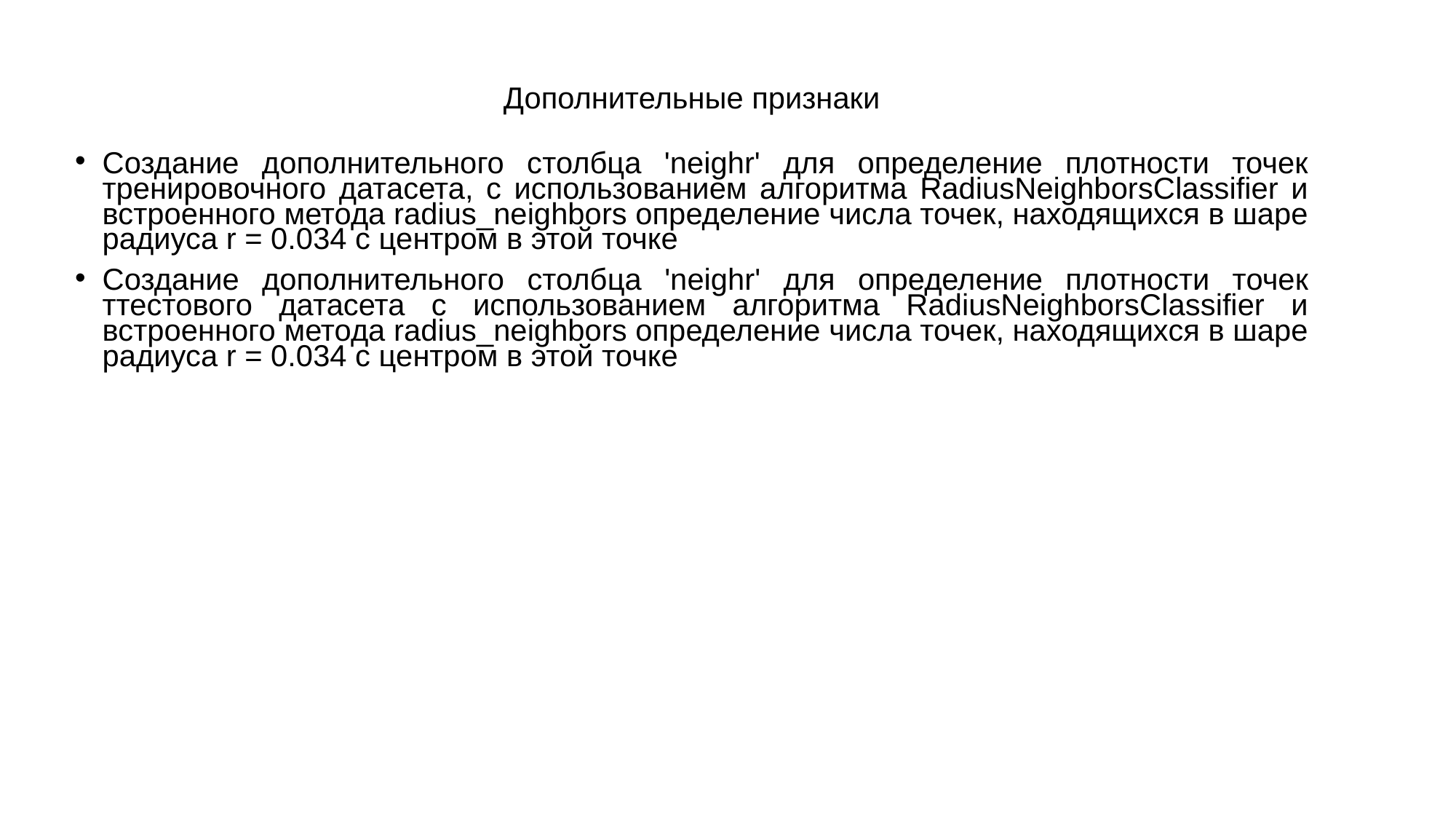

Дополнительные признаки
Cоздание дополнительного столбца 'neighr' для определение плотности точек тренировочного датасета, с использованием алгоритма RadiusNeighborsClassifier и встроенного метода radius_neighbors определение числа точек, находящихся в шаре радиуса r = 0.034 с центром в этой точке
Создание дополнительного столбца 'neighr' для определение плотности точек ттестового датасета с использованием алгоритма RadiusNeighborsClassifier и встроенного метода radius_neighbors определение числа точек, находящихся в шаре радиуса r = 0.034 с центром в этой точке